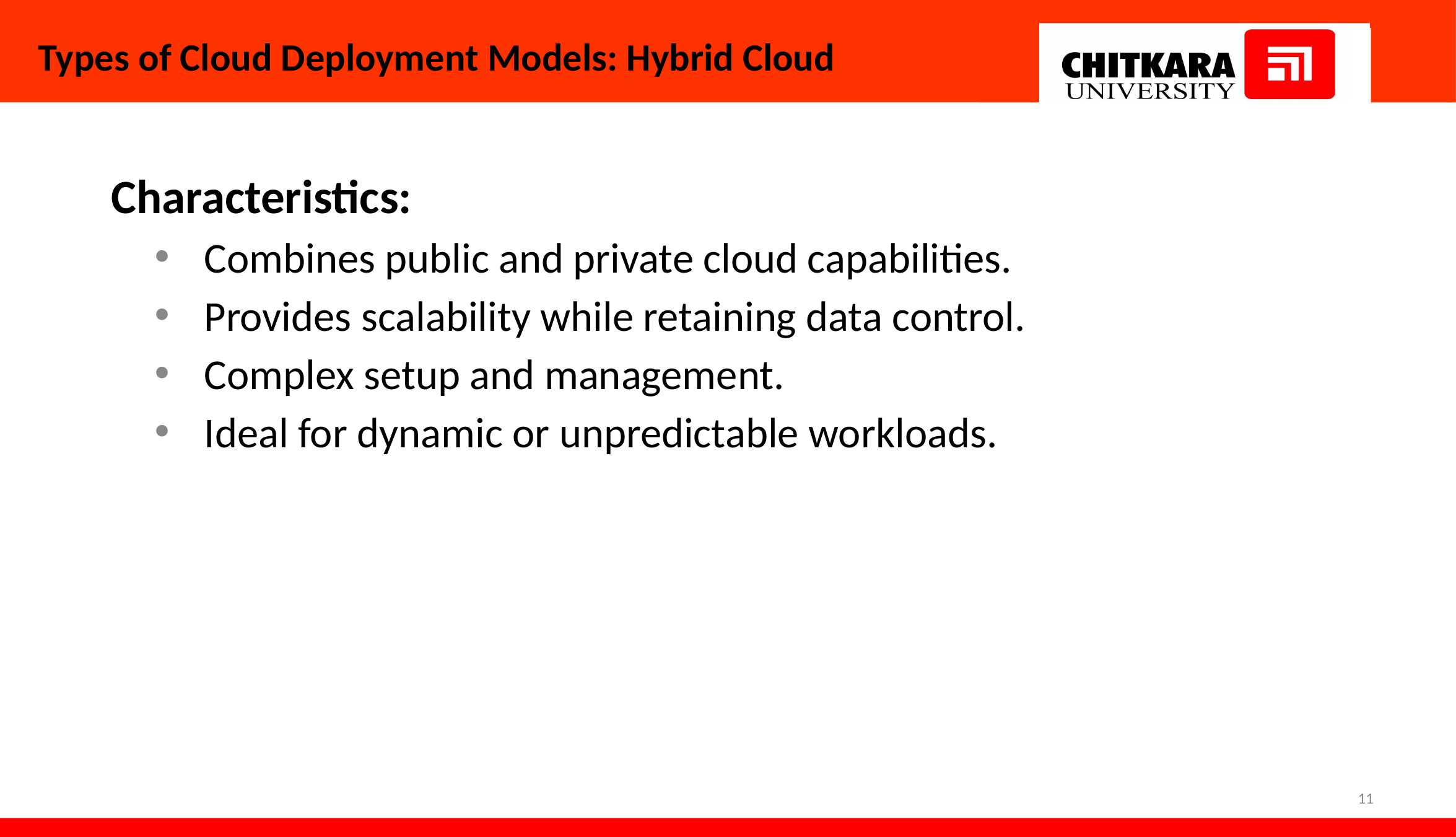

# Types of Cloud Deployment Models: Hybrid Cloud
Characteristics:
Combines public and private cloud capabilities.
Provides scalability while retaining data control.
Complex setup and management.
Ideal for dynamic or unpredictable workloads.
11